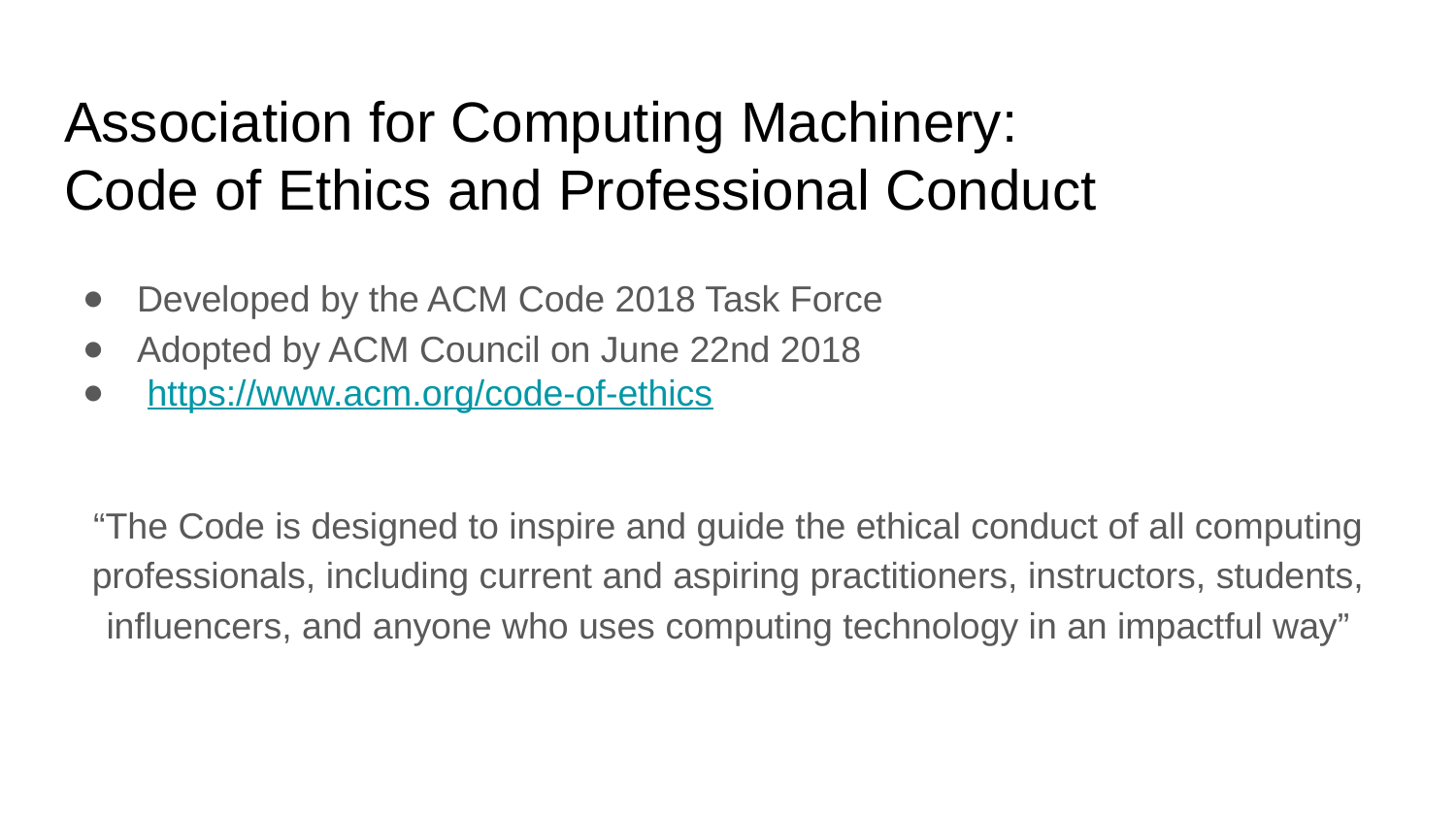

# Association for Computing Machinery:
Code of Ethics and Professional Conduct
Developed by the ACM Code 2018 Task Force
Adopted by ACM Council on June 22nd 2018
 https://www.acm.org/code-of-ethics

“The Code is designed to inspire and guide the ethical conduct of all computing professionals, including current and aspiring practitioners, instructors, students, influencers, and anyone who uses computing technology in an impactful way”